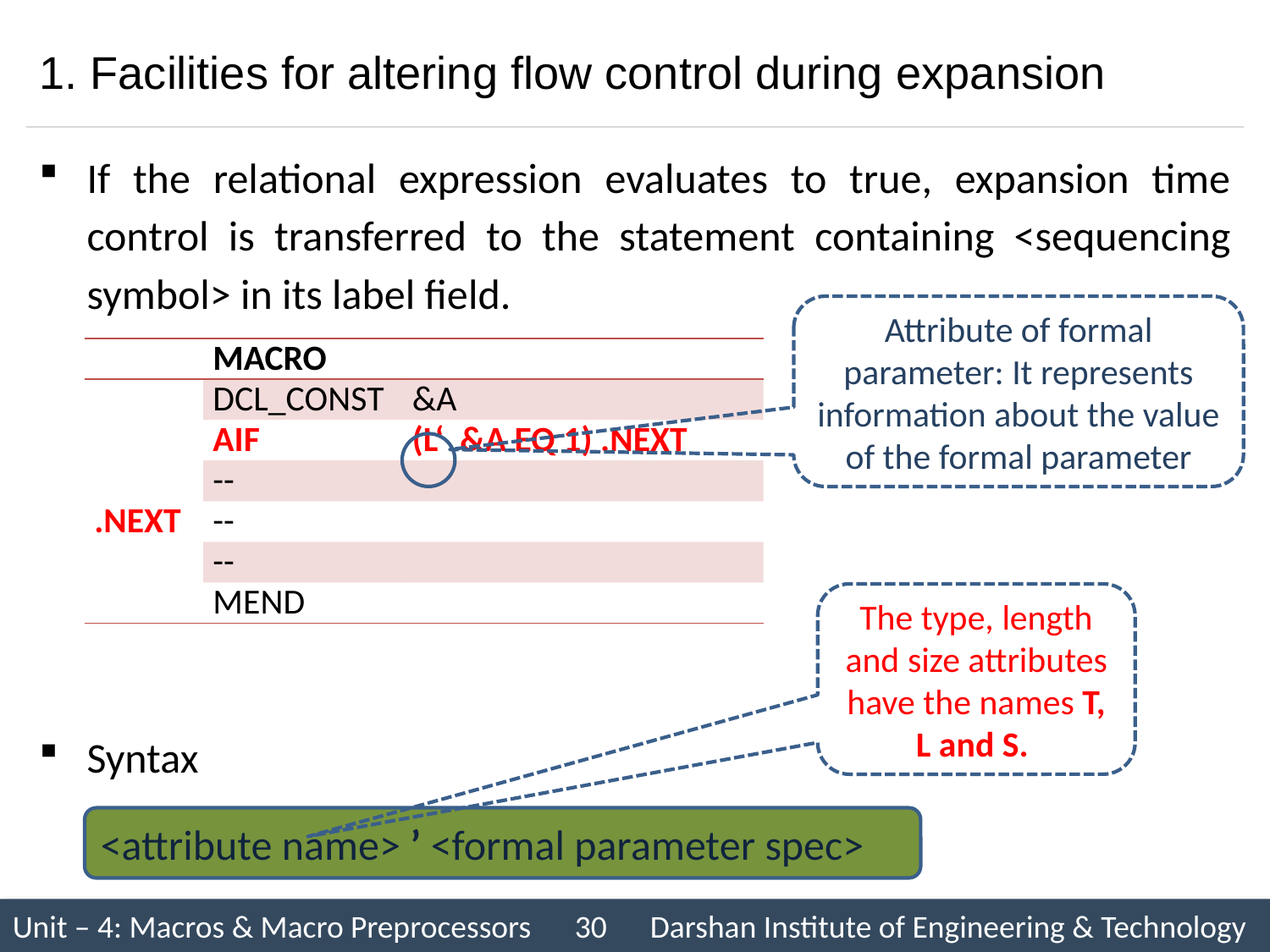

# 1. Facilities for altering flow control during expansion
If the relational expression evaluates to true, expansion time control is transferred to the statement containing <sequencing symbol> in its label field.

Syntax

Attribute of formal parameter: It represents information about the value of the formal parameter
|  | MACRO |  |
| --- | --- | --- |
|  | DCL\_CONST | &A |
|  | AIF | (L‘ &A EQ 1) .NEXT |
|  | -- |  |
| .NEXT | -- |  |
|  | -- |  |
|  | MEND |  |

The type, length and size attributes have the names T, L and S.
<attribute name> ’ <formal parameter spec>